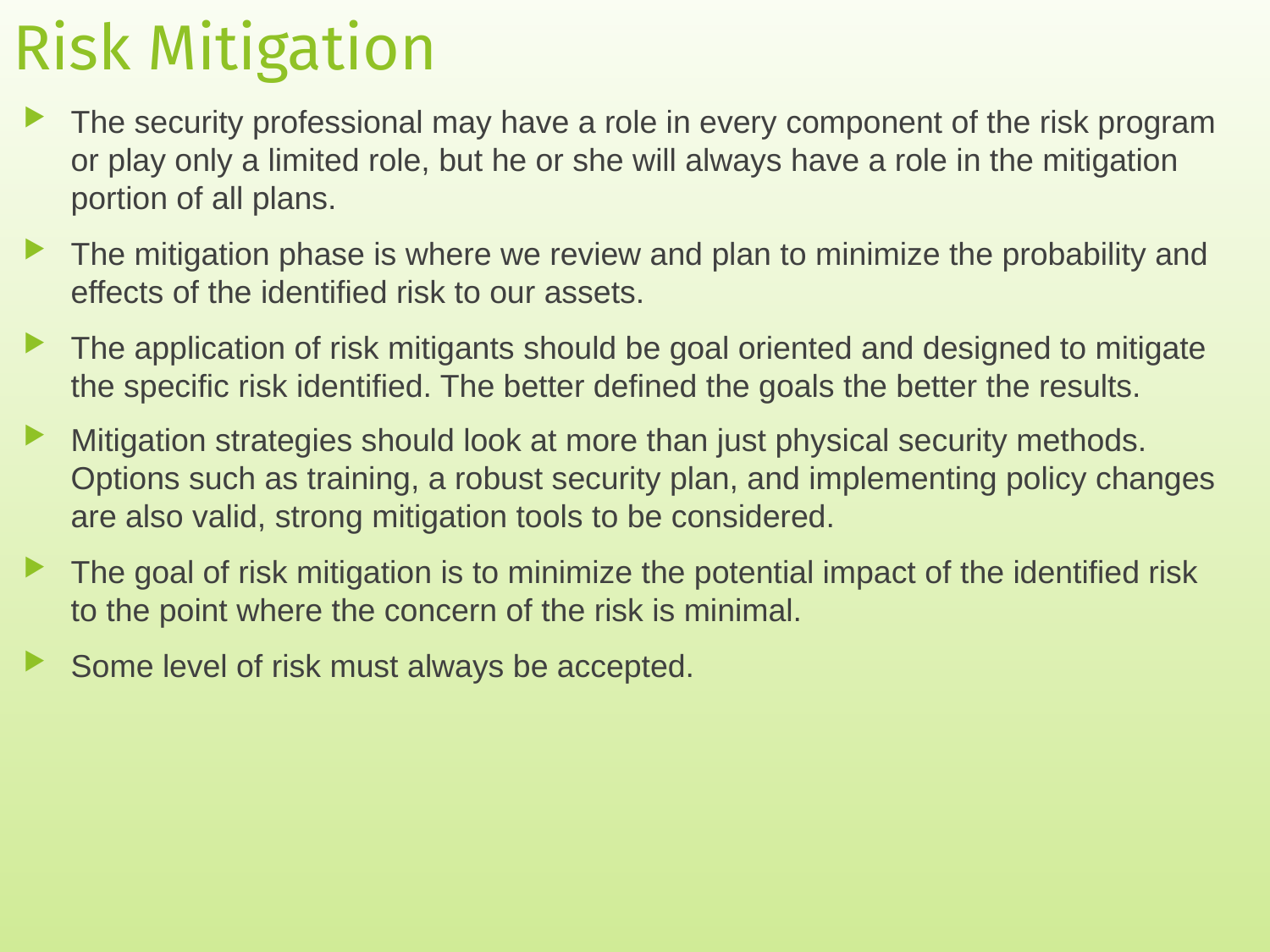

# Risk Mitigation
The security professional may have a role in every component of the risk program or play only a limited role, but he or she will always have a role in the mitigation portion of all plans.
The mitigation phase is where we review and plan to minimize the probability and effects of the identified risk to our assets.
The application of risk mitigants should be goal oriented and designed to mitigate the specific risk identified. The better defined the goals the better the results.

Mitigation strategies should look at more than just physical security methods. Options such as training, a robust security plan, and implementing policy changes are also valid, strong mitigation tools to be considered.
The goal of risk mitigation is to minimize the potential impact of the identified risk to the point where the concern of the risk is minimal.
Some level of risk must always be accepted.

10